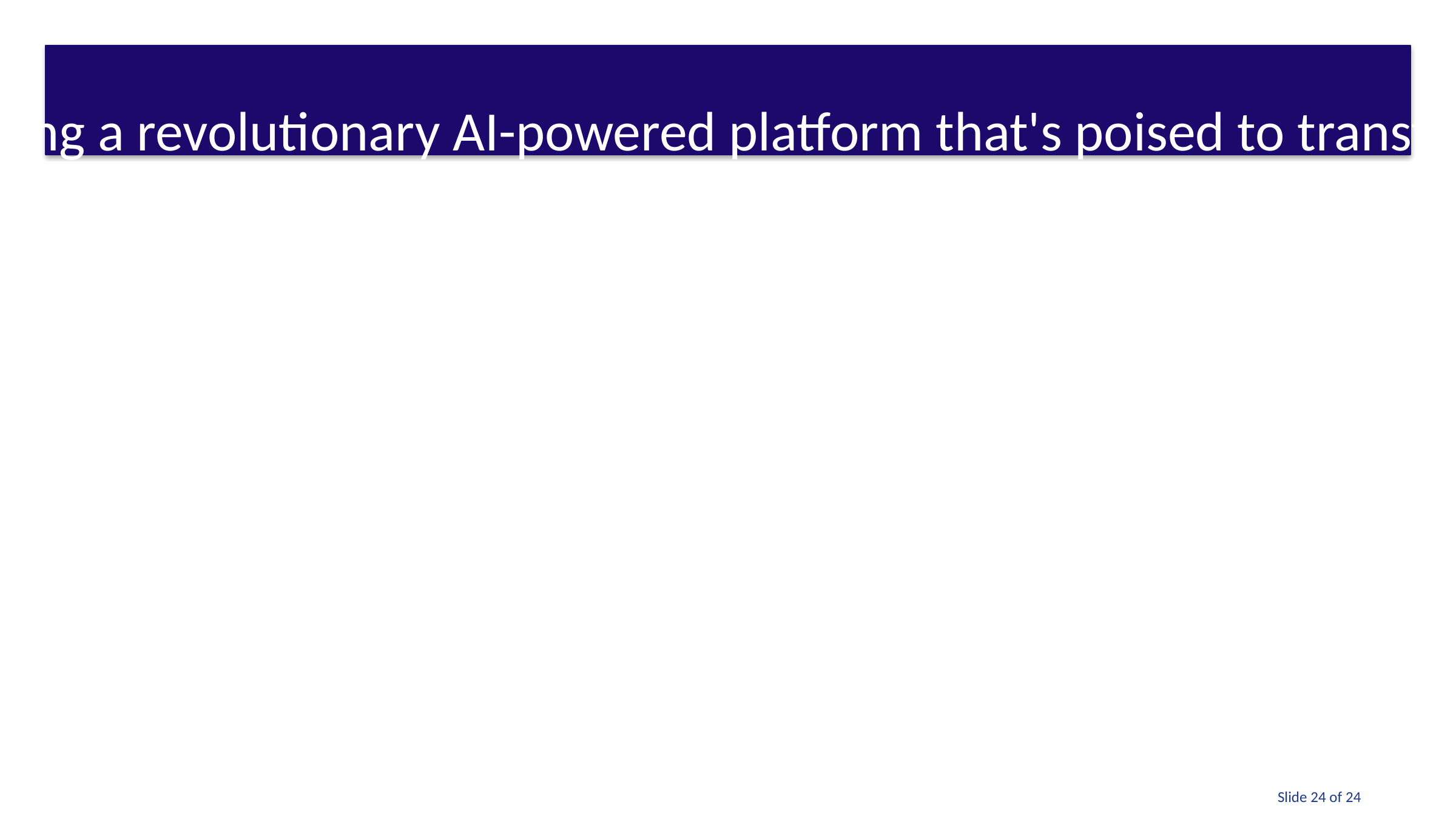

#

By investing in EthicGuard, you'll be supporting a revolutionary AI-powered platform that's poised to transform the way businesses approach corporate communication. Join us in our mission to create a more inclusive and respectful work environment, free from bias and discrimination.

Slide 24 of 24